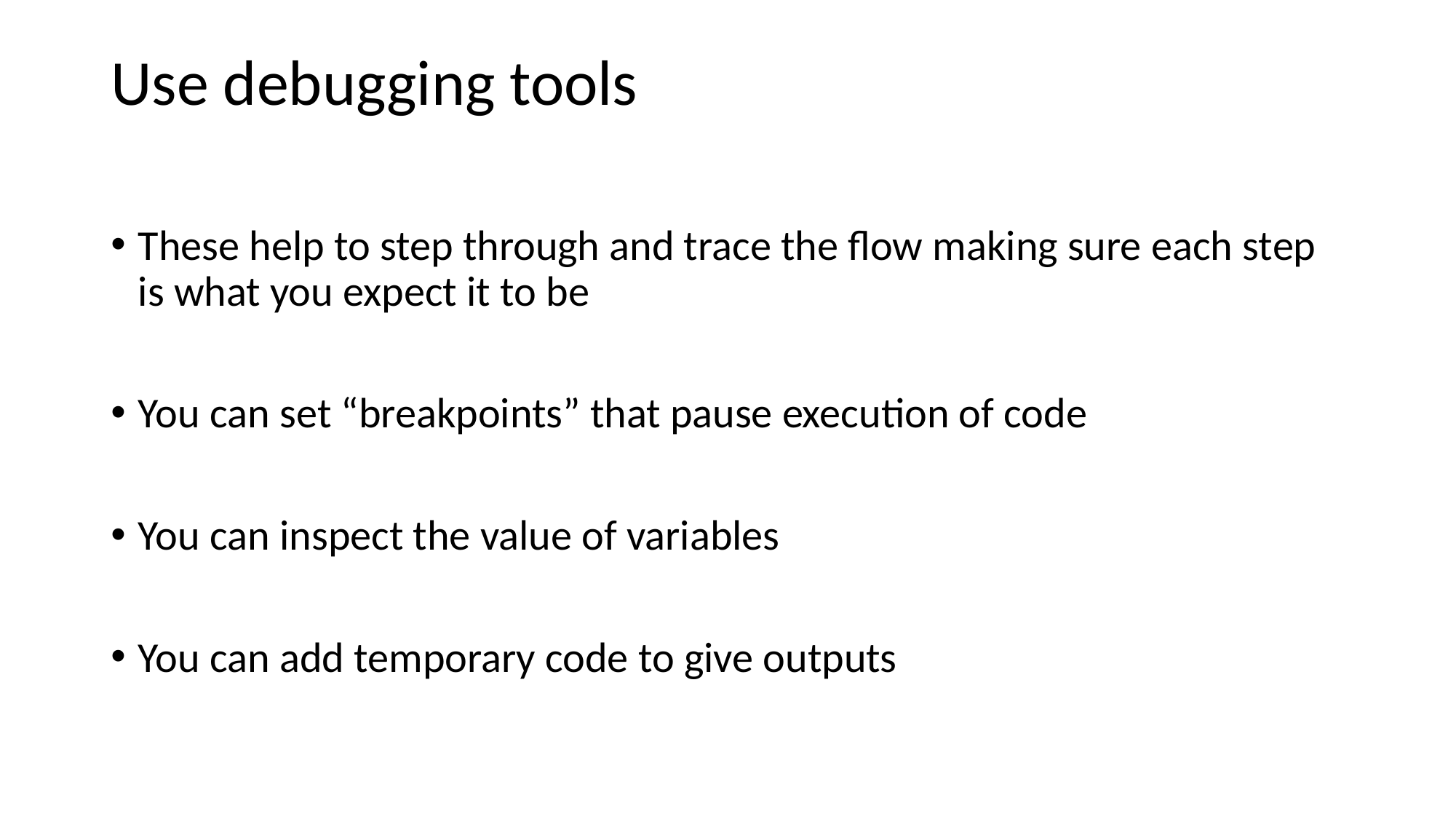

# Use debugging tools
These help to step through and trace the flow making sure each step is what you expect it to be

You can set “breakpoints” that pause execution of code

You can inspect the value of variables

You can add temporary code to give outputs